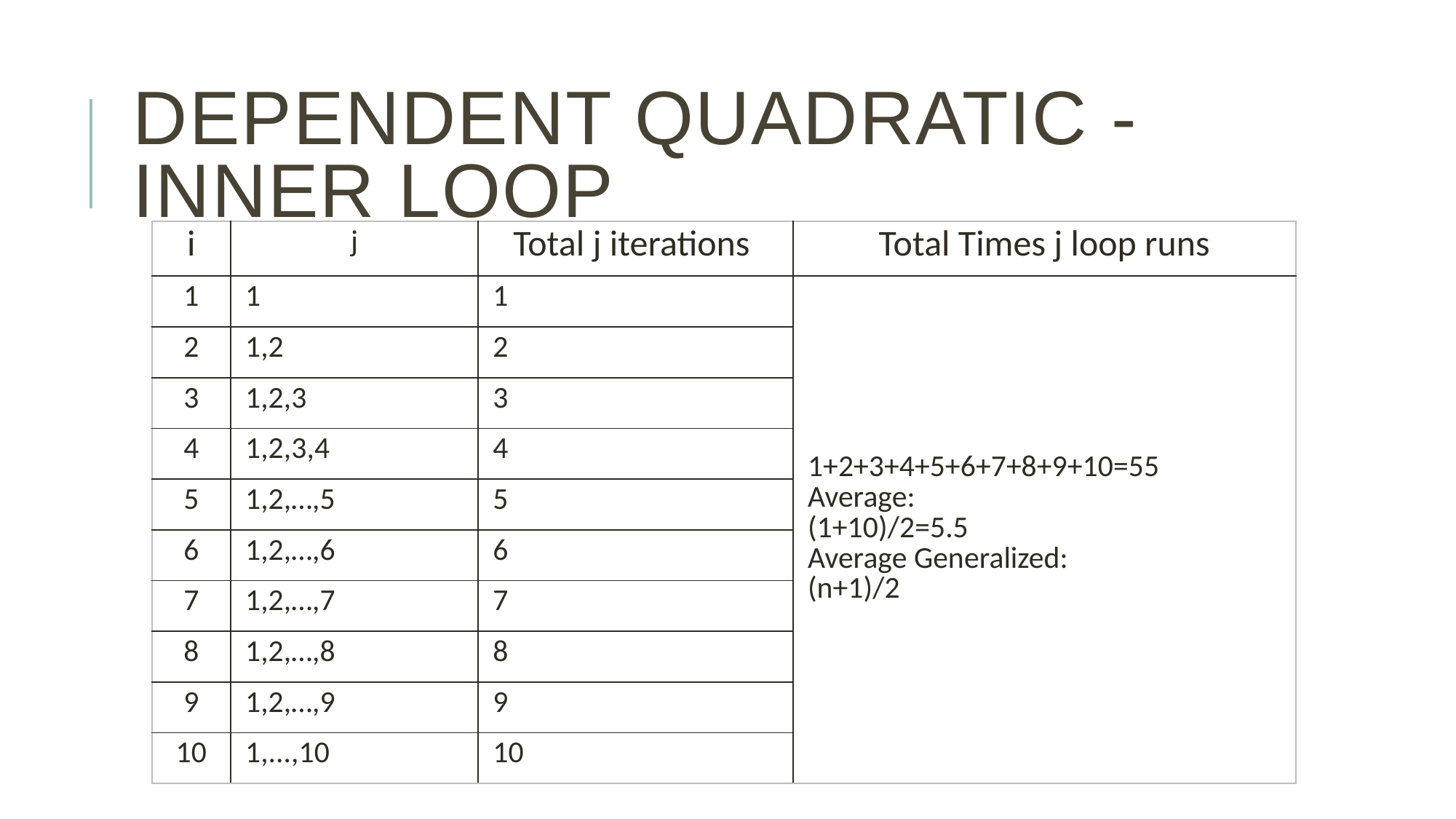

# Dependent Quadratic - Inner loop
| i | j | Total j iterations | Total Times j loop runs |
| --- | --- | --- | --- |
| 1 | 1 | 1 | 1+2+3+4+5+6+7+8+9+10=55 Average: (1+10)/2=5.5 Average Generalized: (n+1)/2 |
| 2 | 1,2 | 2 |  |
| 3 | 1,2,3 | 3 |  |
| 4 | 1,2,3,4 | 4 |  |
| 5 | 1,2,…,5 | 5 |  |
| 6 | 1,2,…,6 | 6 |  |
| 7 | 1,2,…,7 | 7 |  |
| 8 | 1,2,…,8 | 8 |  |
| 9 | 1,2,…,9 | 9 |  |
| 10 | 1,...,10 | 10 |  |